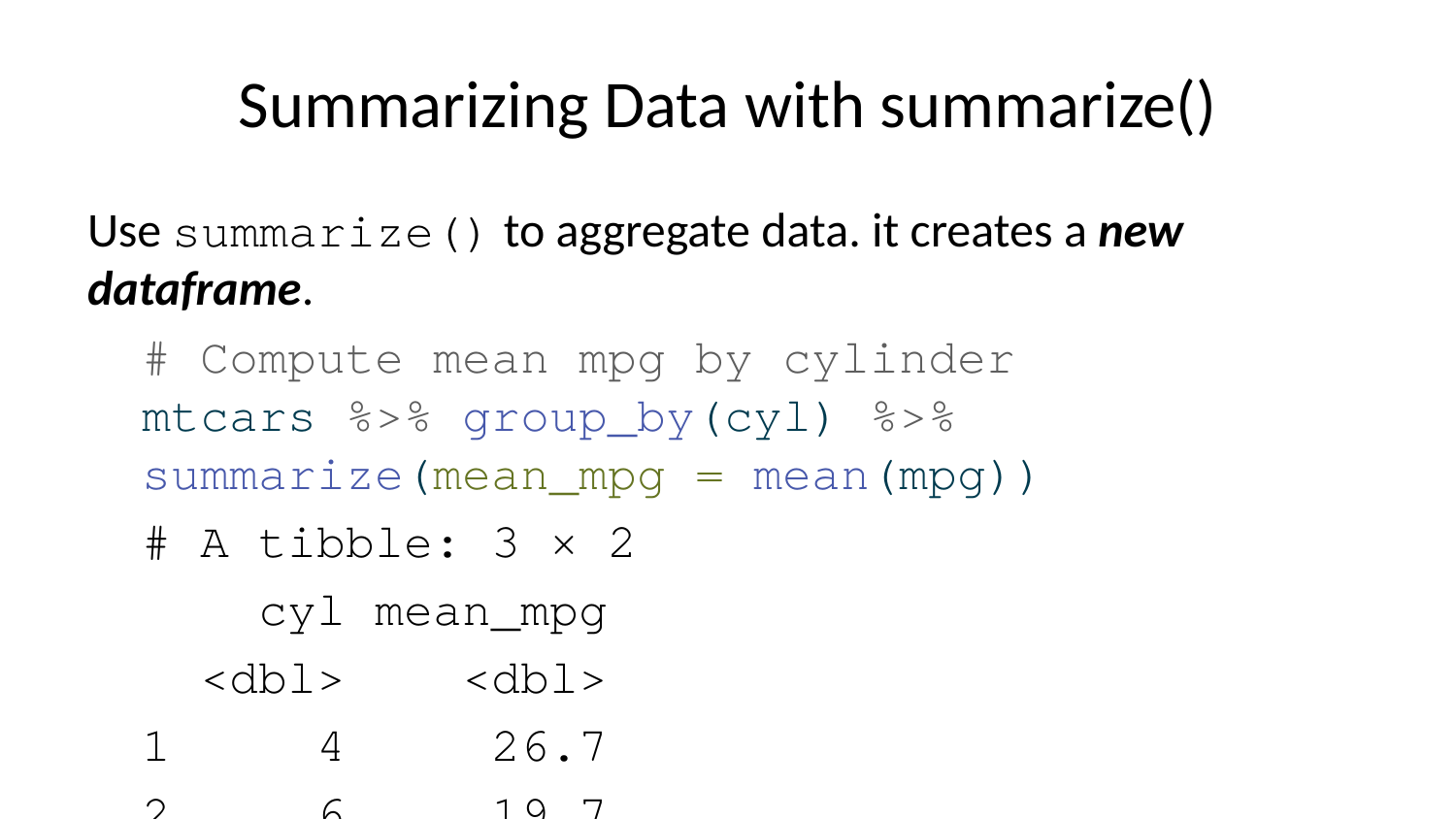

# Summarizing Data with summarize()
Use summarize() to aggregate data. it creates a new dataframe.
# Compute mean mpg by cylinder mtcars %>% group_by(cyl) %>% summarize(mean_mpg = mean(mpg))
# A tibble: 3 × 2
    cyl mean_mpg
  <dbl>    <dbl>
1     4     26.7
2     6     19.7
3     8     15.1